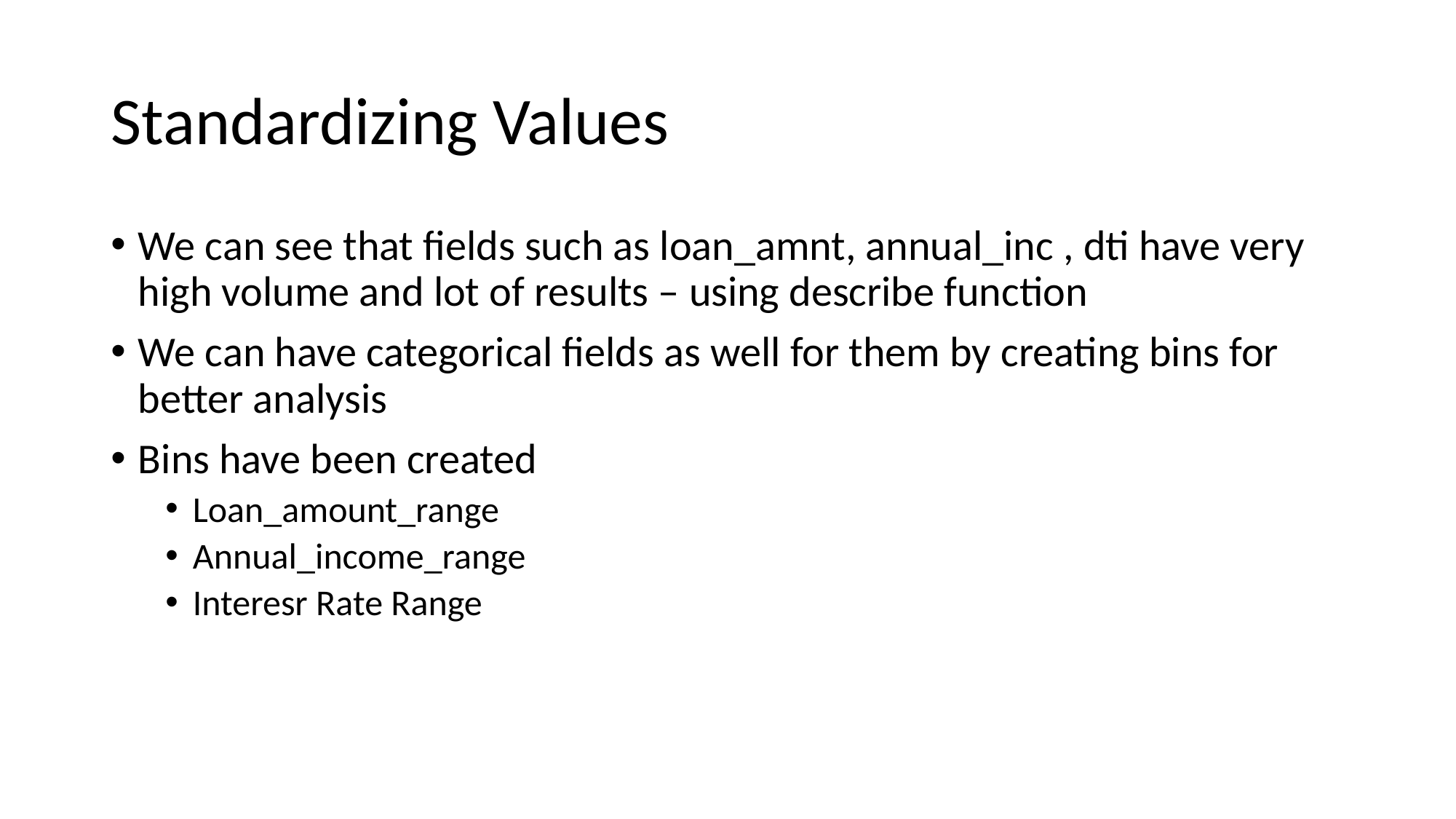

# Standardizing Values
We can see that fields such as loan_amnt, annual_inc , dti have very high volume and lot of results – using describe function
We can have categorical fields as well for them by creating bins for better analysis
Bins have been created
Loan_amount_range
Annual_income_range
Interesr Rate Range